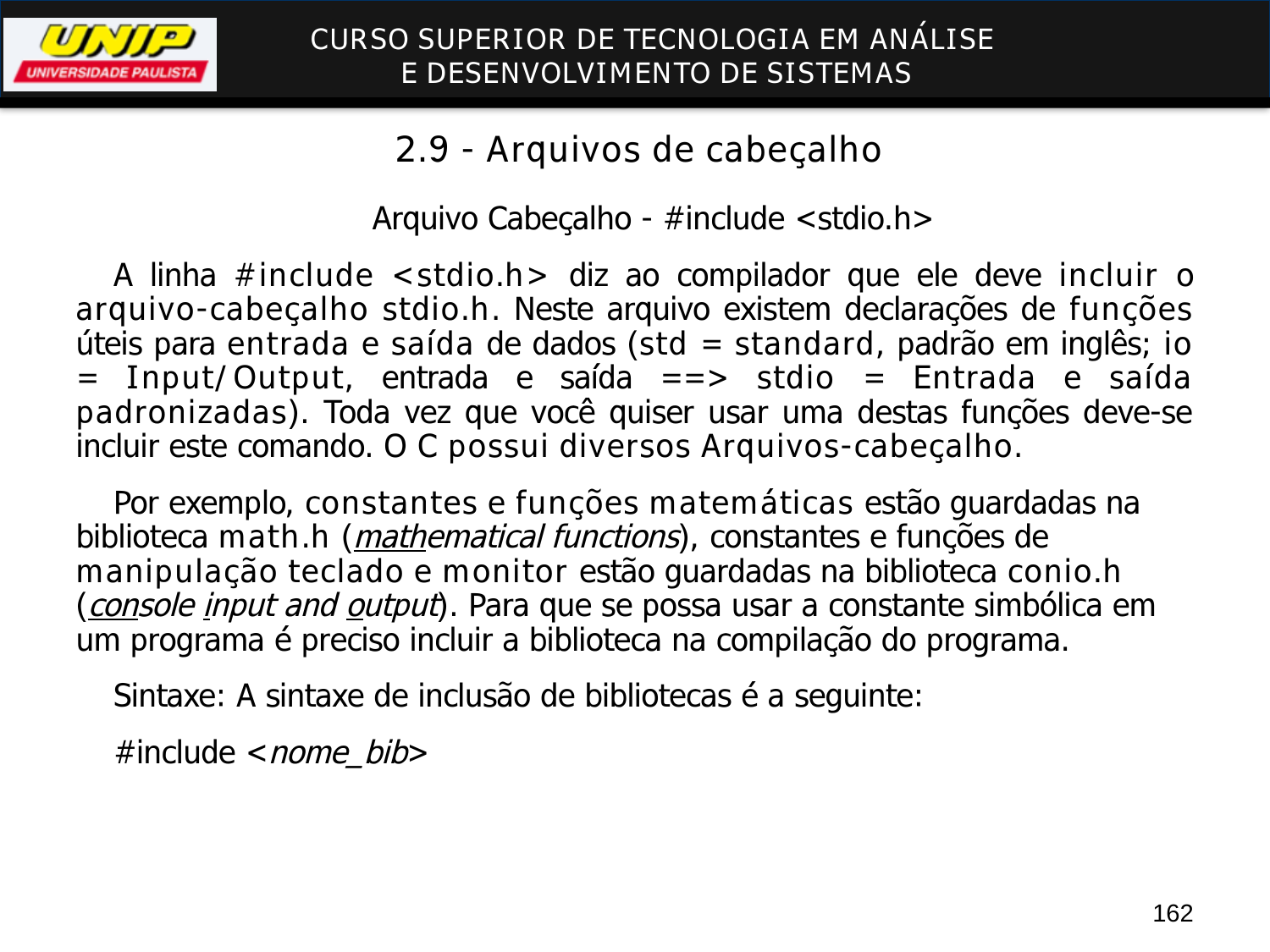

# 2.9 - Arquivos de cabeçalho
Arquivo Cabeçalho - #include <stdio.h>
A linha #include <stdio.h> diz ao compilador que ele deve incluir o arquivo-cabeçalho stdio.h. Neste arquivo existem declarações de funções úteis para entrada e saída de dados (std = standard, padrão em inglês; io = Input/Output, entrada e saída ==> stdio = Entrada e saída padronizadas). Toda vez que você quiser usar uma destas funções deve-se incluir este comando. O C possui diversos Arquivos-cabeçalho.
Por exemplo, constantes e funções matemáticas estão guardadas na biblioteca math.h (mathematical functions), constantes e funções de manipulação teclado e monitor estão guardadas na biblioteca conio.h (console input and output). Para que se possa usar a constante simbólica em um programa é preciso incluir a biblioteca na compilação do programa.
Sintaxe: A sintaxe de inclusão de bibliotecas é a seguinte:
#include <nome_bib>

162